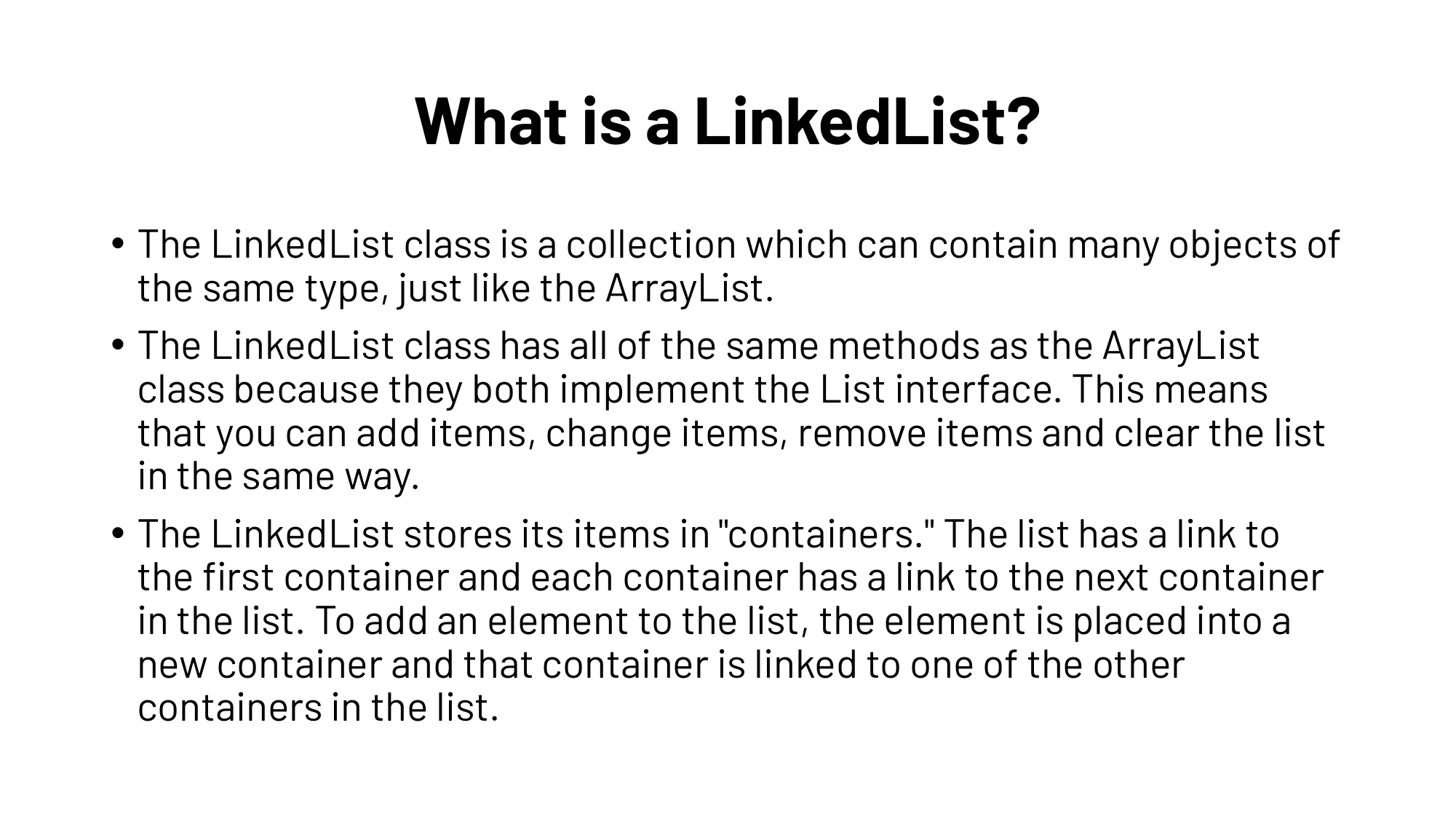

# What is a LinkedList?
The LinkedList class is a collection which can contain many objects of the same type, just like the ArrayList.
The LinkedList class has all of the same methods as the ArrayList class because they both implement the List interface. This means that you can add items, change items, remove items and clear the list in the same way.
The LinkedList stores its items in "containers." The list has a link to the first container and each container has a link to the next container in the list. To add an element to the list, the element is placed into a new container and that container is linked to one of the other containers in the list.